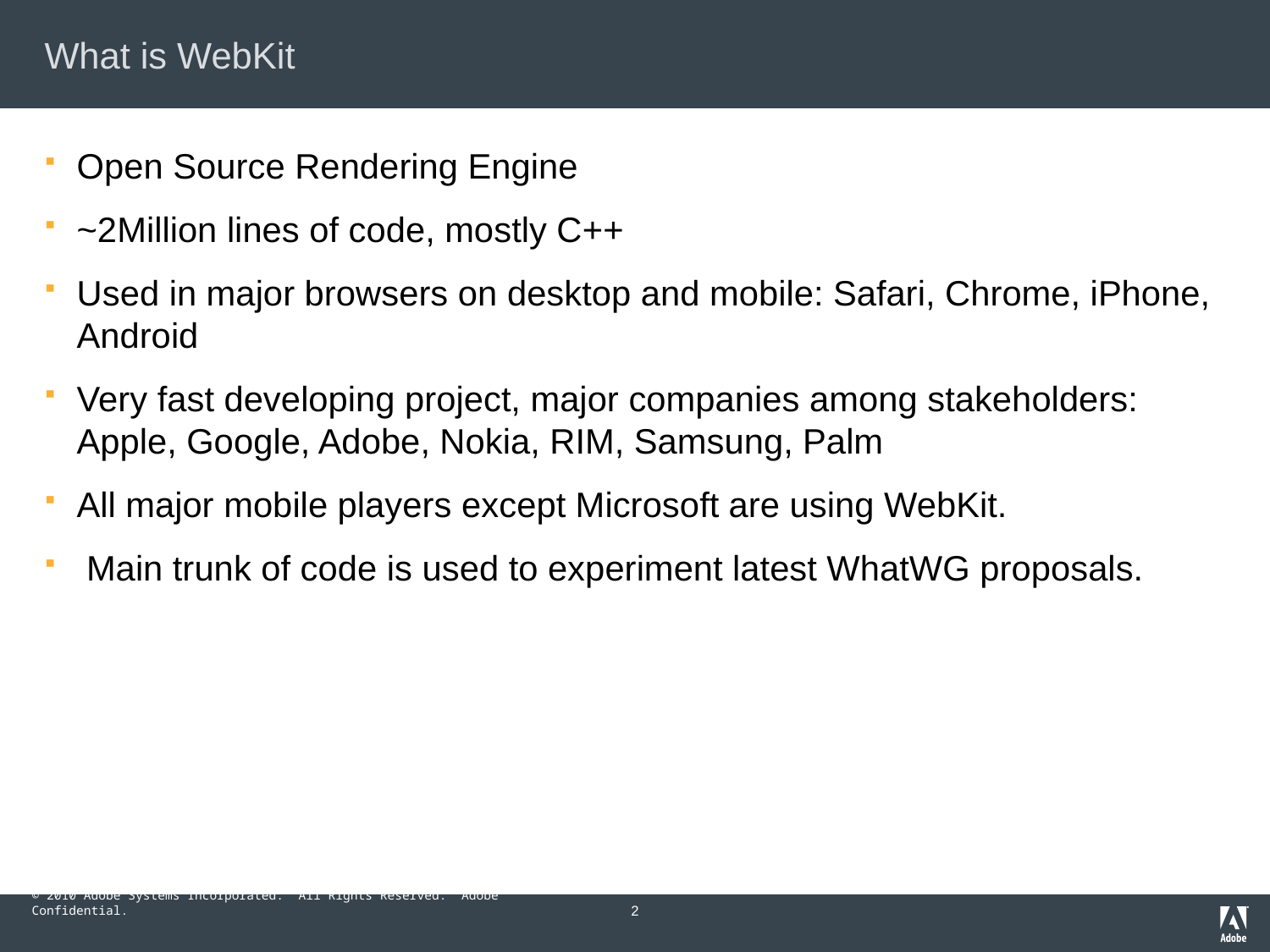

# What is WebKit
Open Source Rendering Engine
~2Million lines of code, mostly C++
Used in major browsers on desktop and mobile: Safari, Chrome, iPhone, Android
Very fast developing project, major companies among stakeholders: Apple, Google, Adobe, Nokia, RIM, Samsung, Palm
All major mobile players except Microsoft are using WebKit.
 Main trunk of code is used to experiment latest WhatWG proposals.

2